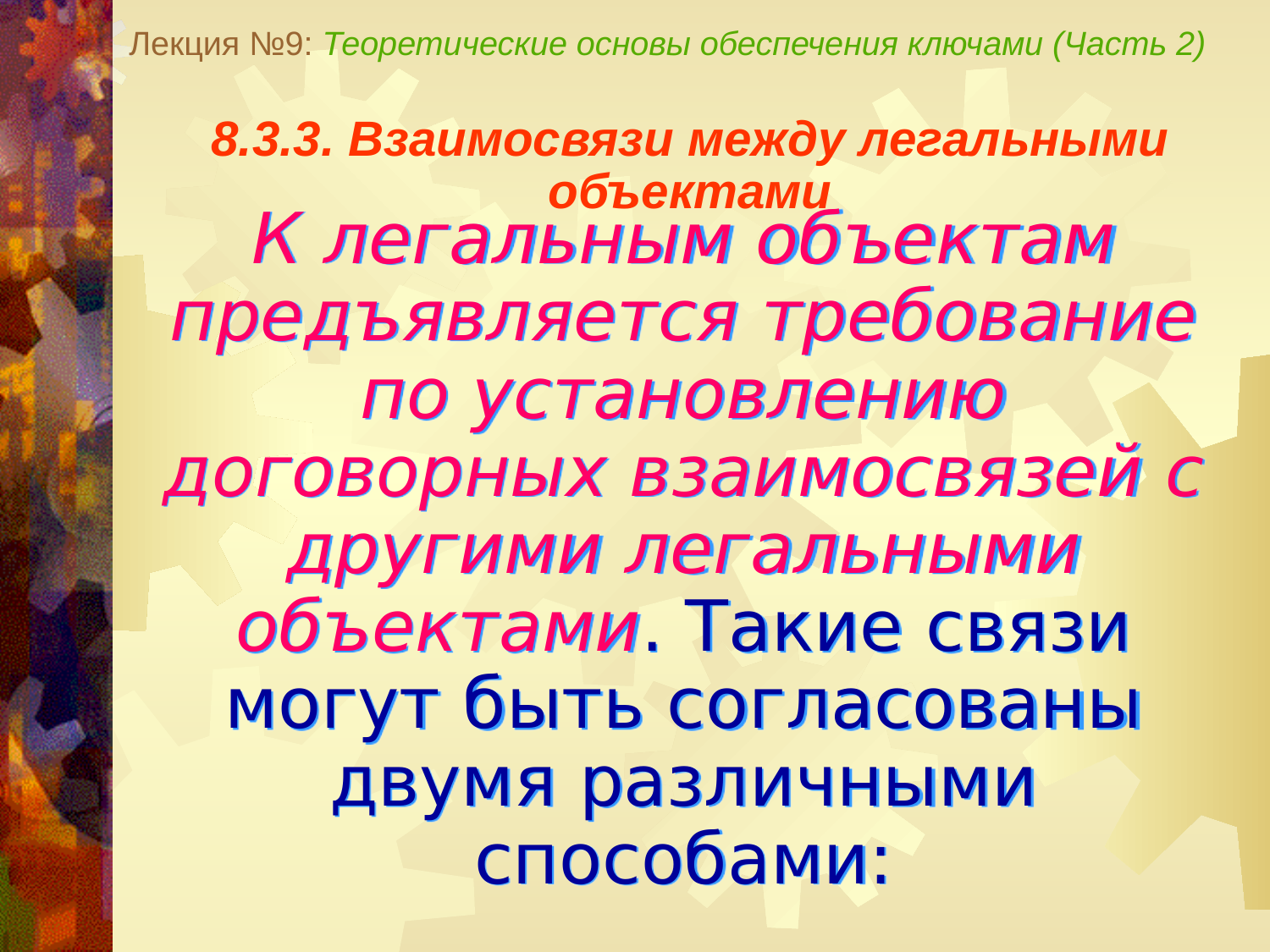

Лекция №9: Теоретические основы обеспечения ключами (Часть 2)
8.3.3. Взаимосвязи между легальными
объектами
К легальным объектам предъявляется требование по установлению договорных взаимосвязей с другими легальными объектами. Такие связи могут быть согласованы двумя различными способами: